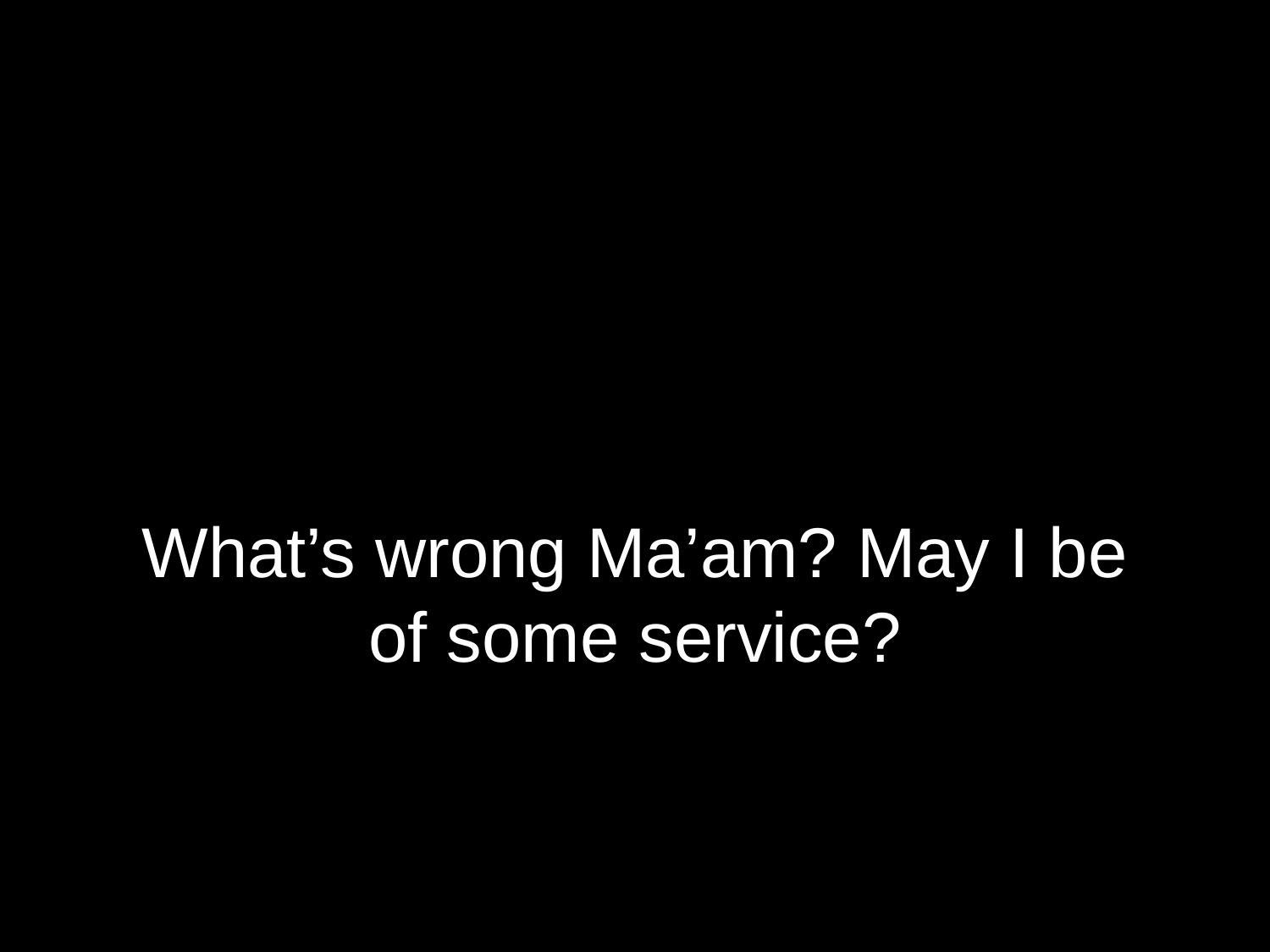

# What’s wrong Ma’am? May I be of some service?